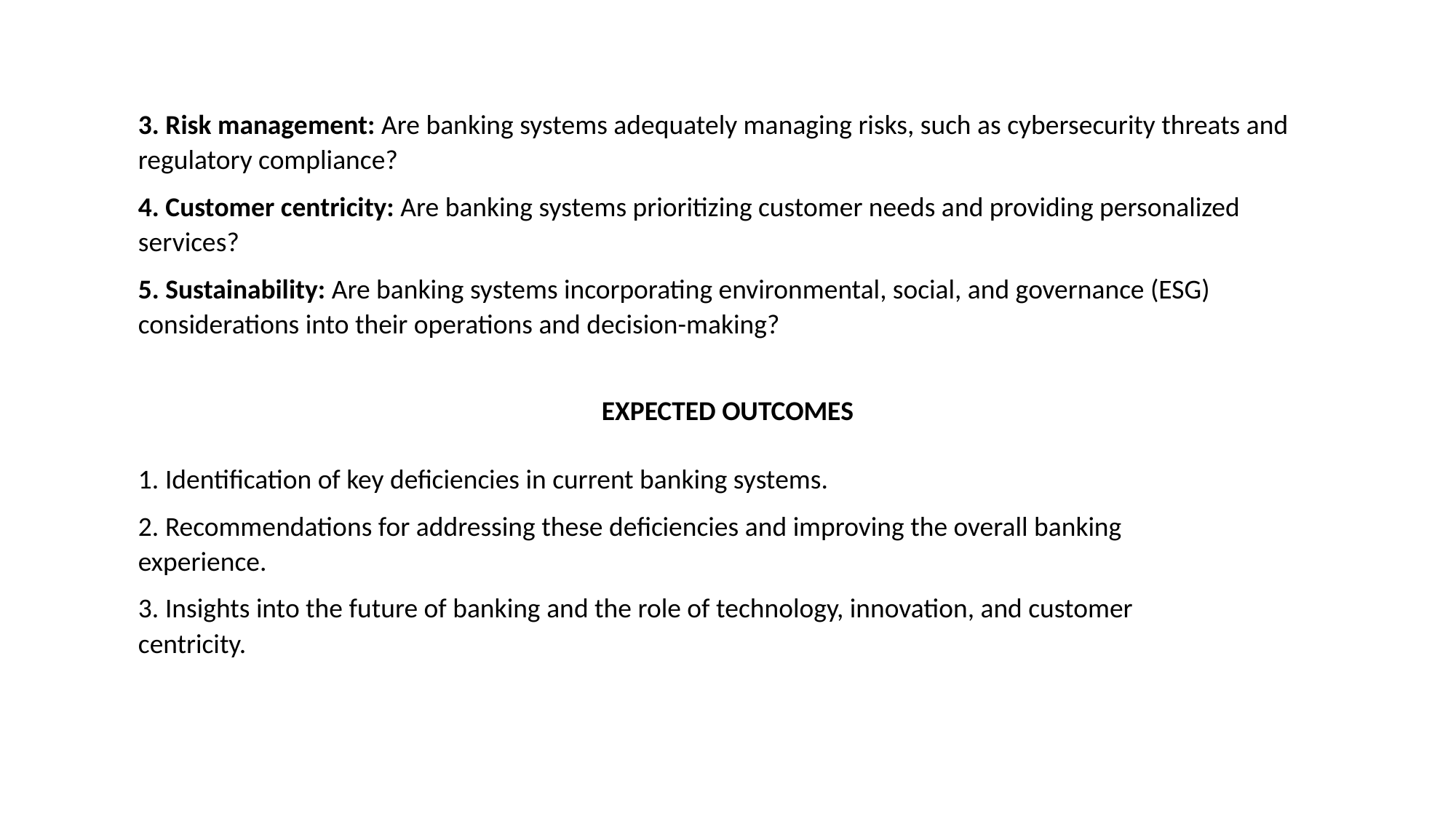

3. Risk management: Are banking systems adequately managing risks, such as cybersecurity threats and regulatory compliance?
4. Customer centricity: Are banking systems prioritizing customer needs and providing personalized services?
5. Sustainability: Are banking systems incorporating environmental, social, and governance (ESG) considerations into their operations and decision-making?
EXPECTED OUTCOMES
1. Identification of key deficiencies in current banking systems.
2. Recommendations for addressing these deficiencies and improving the overall banking experience.
3. Insights into the future of banking and the role of technology, innovation, and customer centricity.